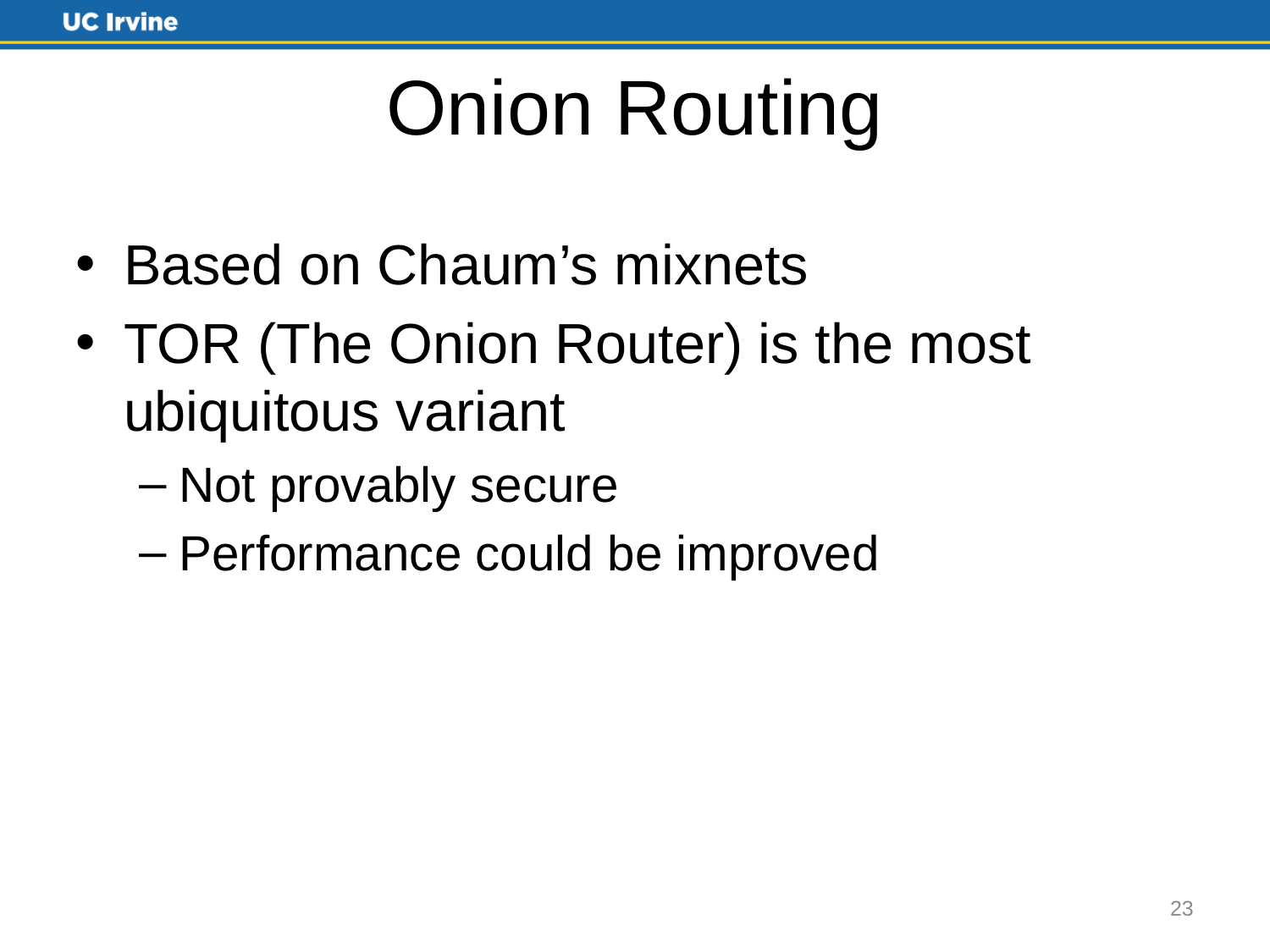

# Onion Routing
Based on Chaum’s mixnets
TOR (The Onion Router) is the most ubiquitous variant
Not provably secure
Performance could be improved

23